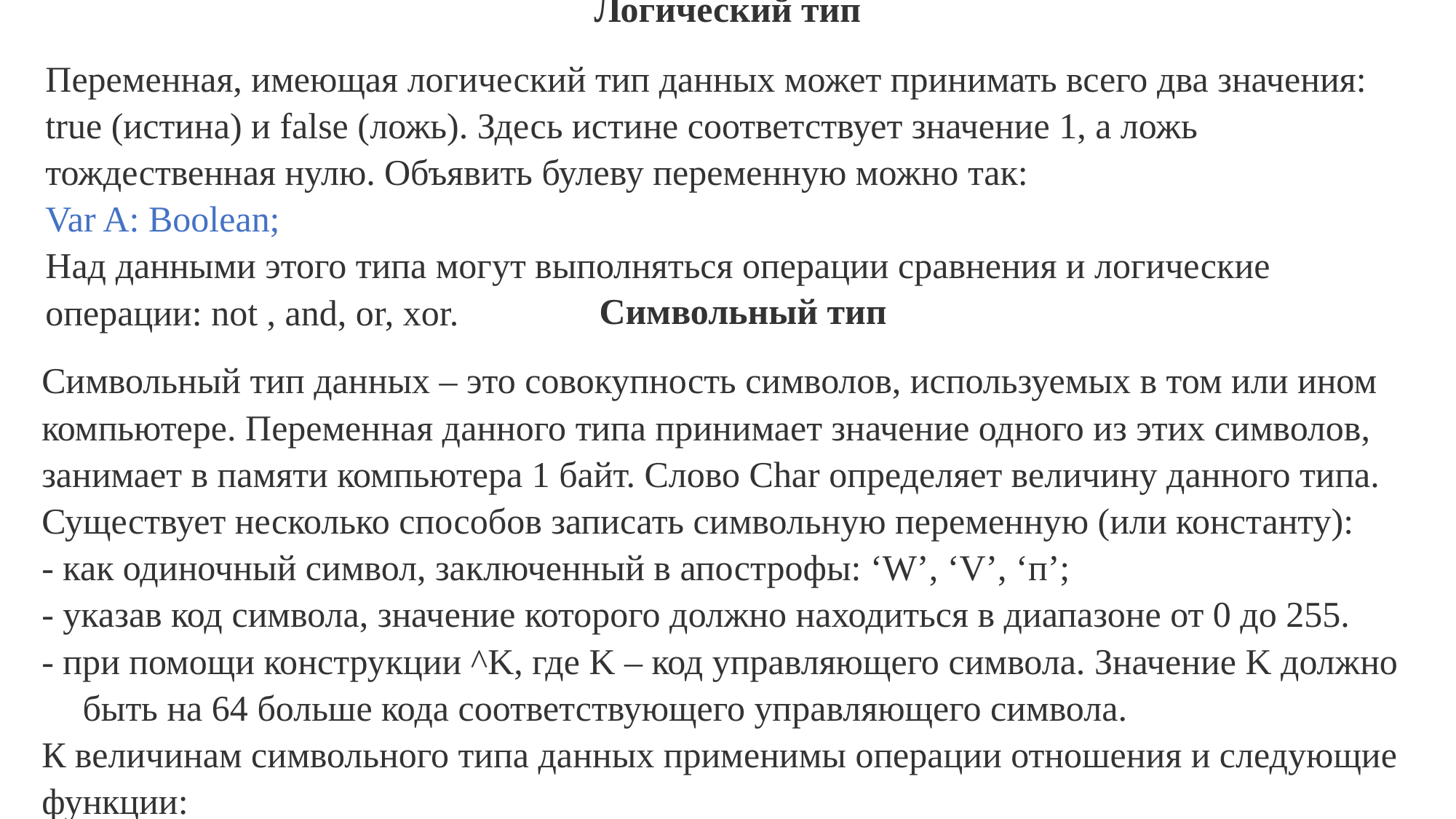

Логический тип
Переменная, имеющая логический тип данных может принимать всего два значения: true (истина) и false (ложь). Здесь истине соответствует значение 1, а ложь тождественная нулю. Объявить булеву переменную можно так:
Var A: Boolean;
Над данными этого типа могут выполняться операции сравнения и логические операции: not , and, or, xor.
Символьный тип
Символьный тип данных – это совокупность символов, используемых в том или ином компьютере. Переменная данного типа принимает значение одного из этих символов, занимает в памяти компьютера 1 байт. Слово Char определяет величину данного типа. Существует несколько способов записать символьную переменную (или константу):
- как одиночный символ, заключенный в апострофы: ‘W’, ‘V’, ‘п’;
- указав код символа, значение которого должно находиться в диапазоне от 0 до 255.
- при помощи конструкции ^K, где K – код управляющего символа. Значение K должно быть на 64 больше кода соответствующего управляющего символа.
К величинам символьного типа данных применимы операции отношения и следующие функции: